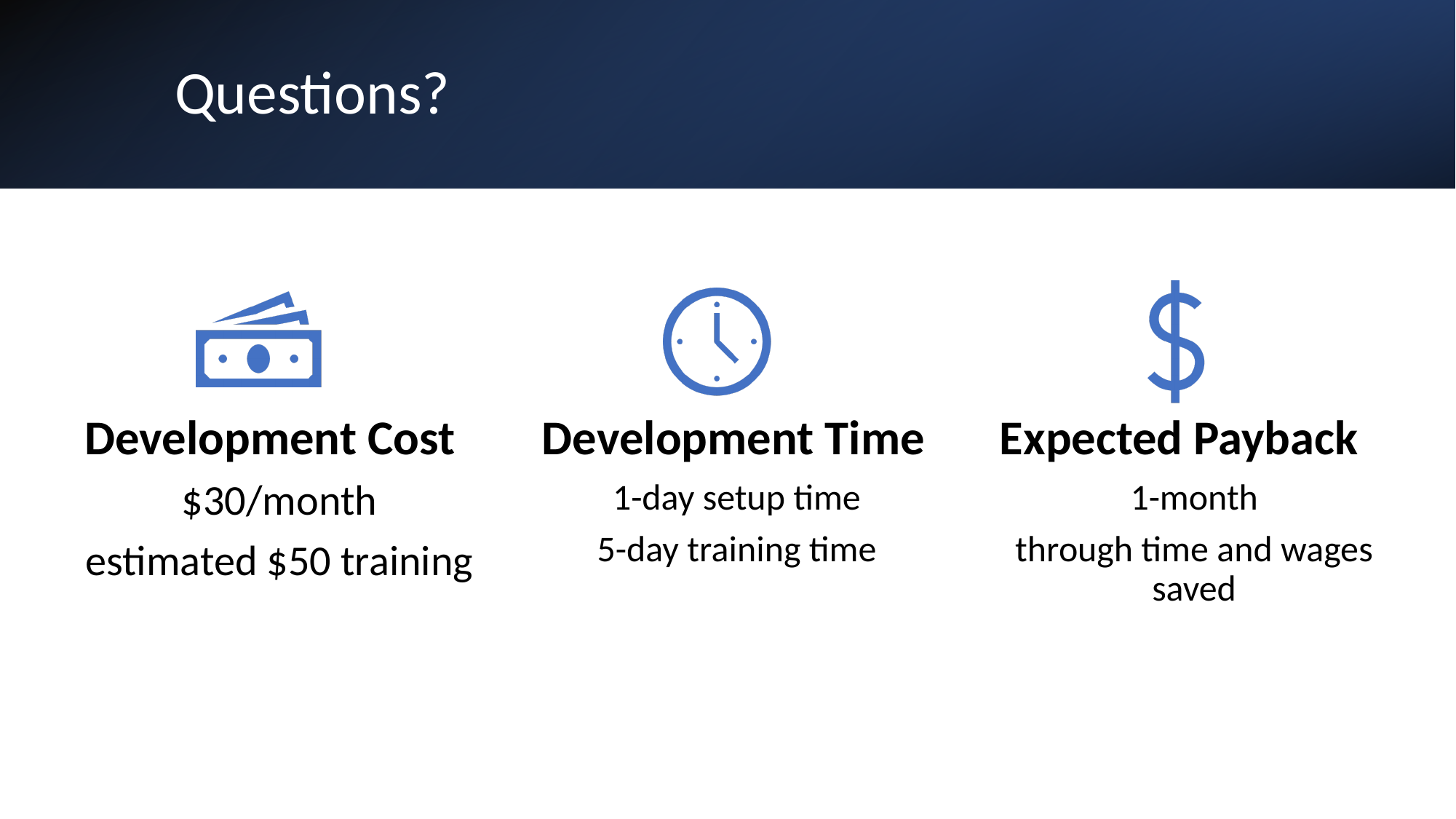

# Questions?
Development Cost
$30/month
estimated $50 training
Development Time
1-day setup time
5-day training time
Expected Payback
1-month
through time and wages saved